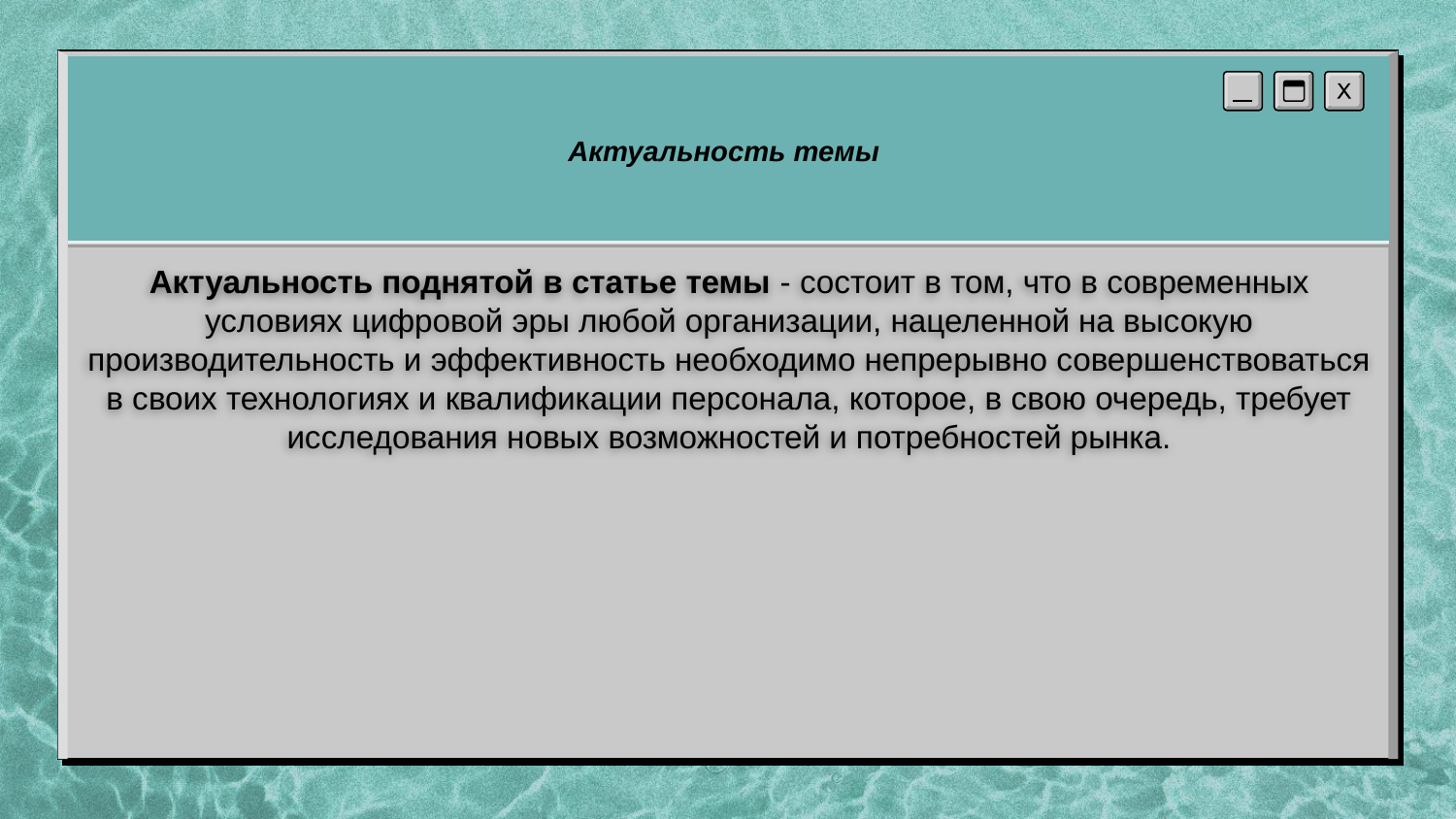

# Актуальность темы

Актуальность поднятой в статье темы - состоит в том, что в современных условиях цифровой эры любой организации, нацеленной на высокую производительность и эффективность необходимо непрерывно совершенствоваться в своих технологиях и квалификации персонала, которое, в свою очередь, требует исследования новых возможностей и потребностей рынка.